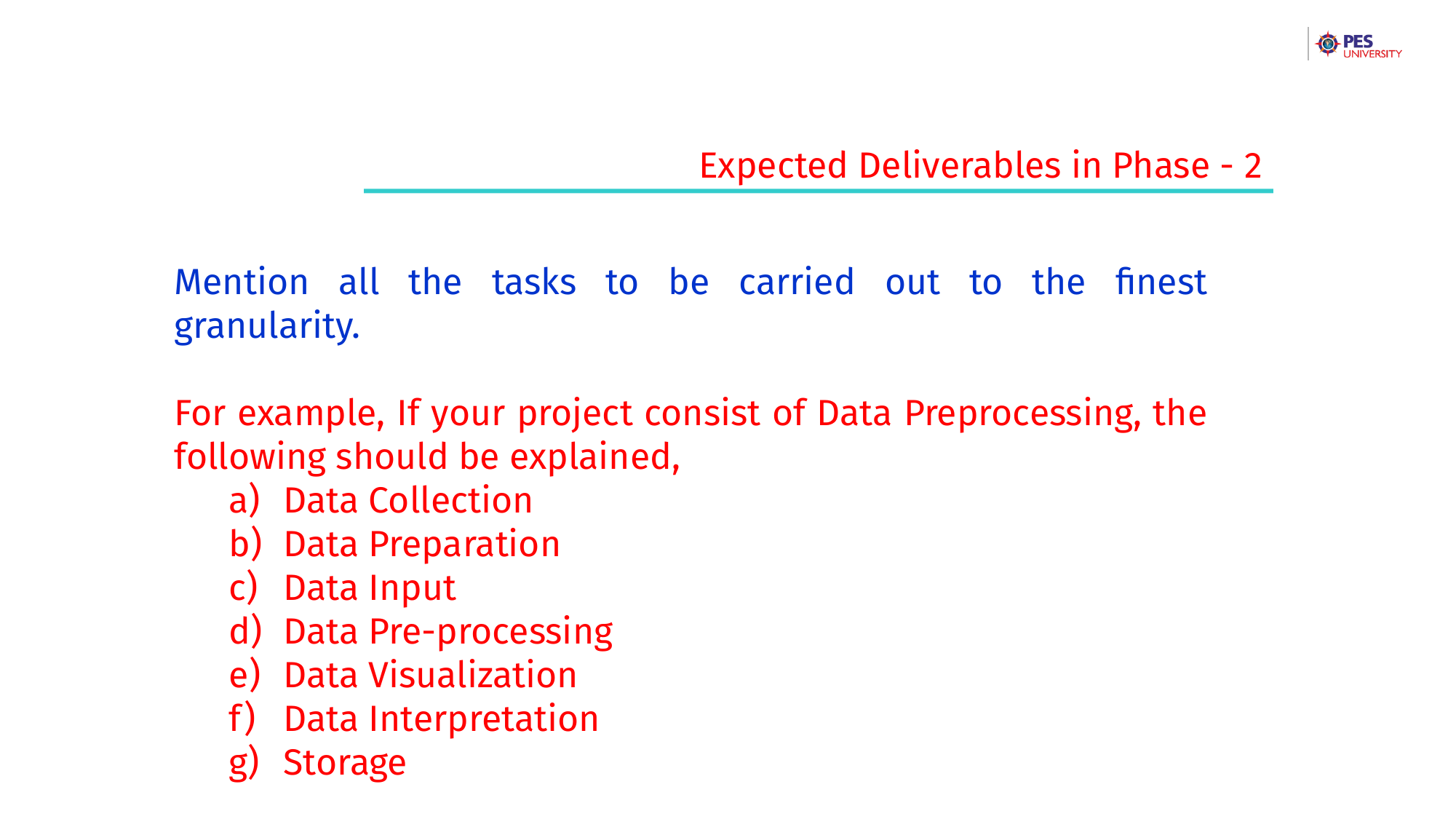

Expected Deliverables in Phase - 2

Mention all the tasks to be carried out to the finest granularity.

For example, If your project consist of Data Preprocessing, the following should be explained,
Data Collection
Data Preparation
Data Input
Data Pre-processing
Data Visualization
Data Interpretation
Storage